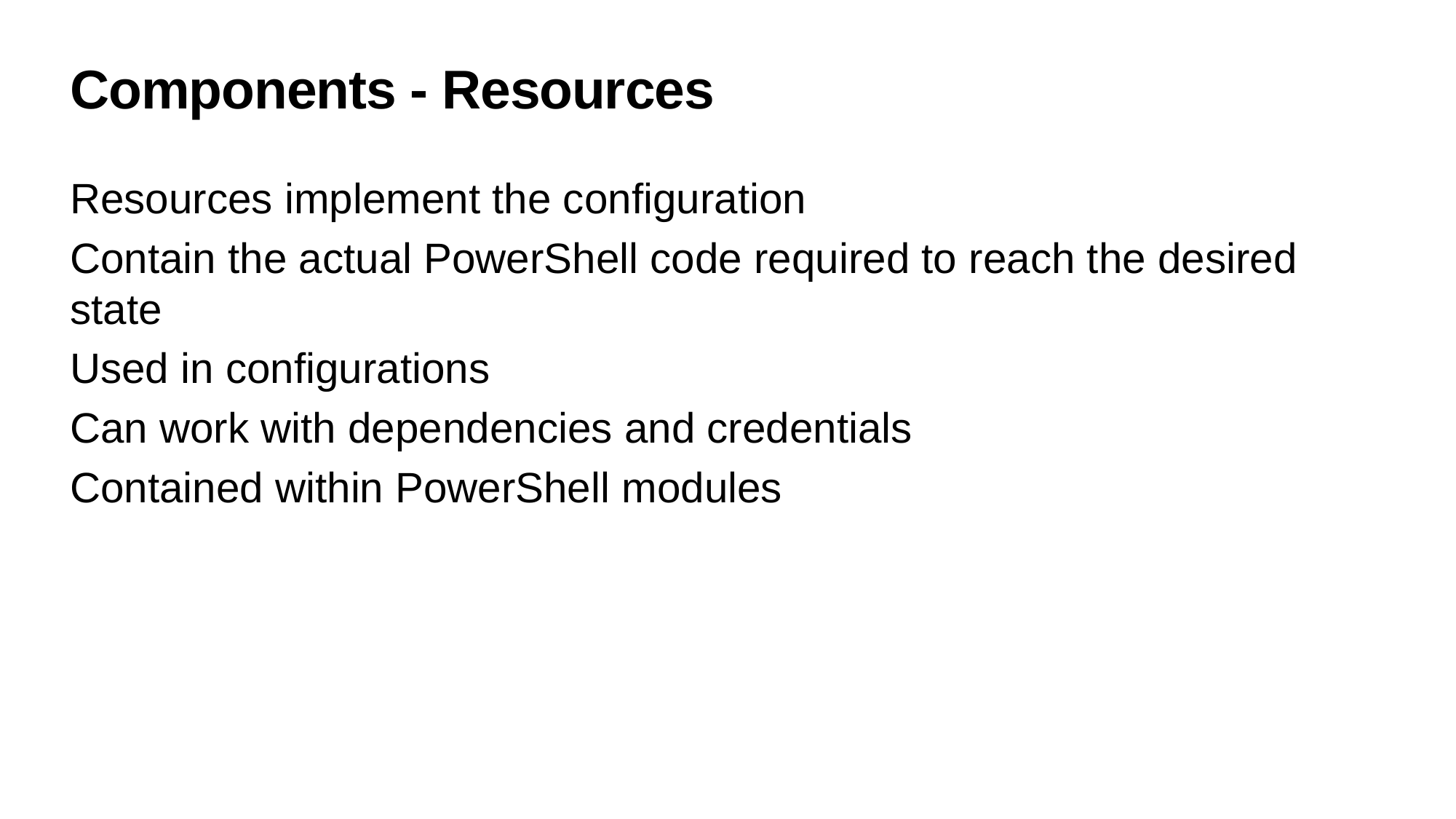

# Components - Resources
Resources implement the configuration
Contain the actual PowerShell code required to reach the desired state
Used in configurations
Can work with dependencies and credentials
Contained within PowerShell modules